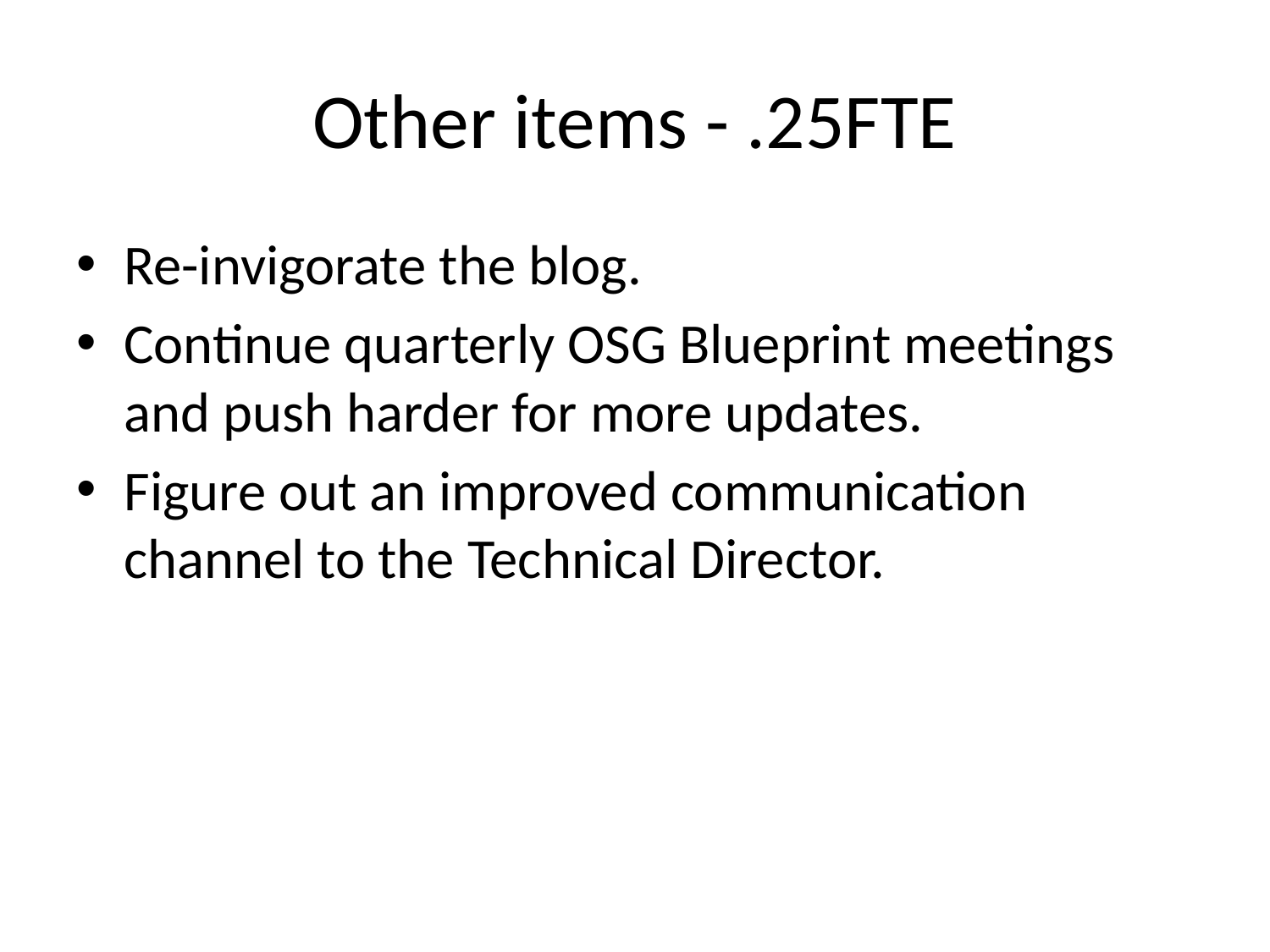

# Other items - .25FTE
Re-invigorate the blog.
Continue quarterly OSG Blueprint meetings and push harder for more updates.
Figure out an improved communication channel to the Technical Director.